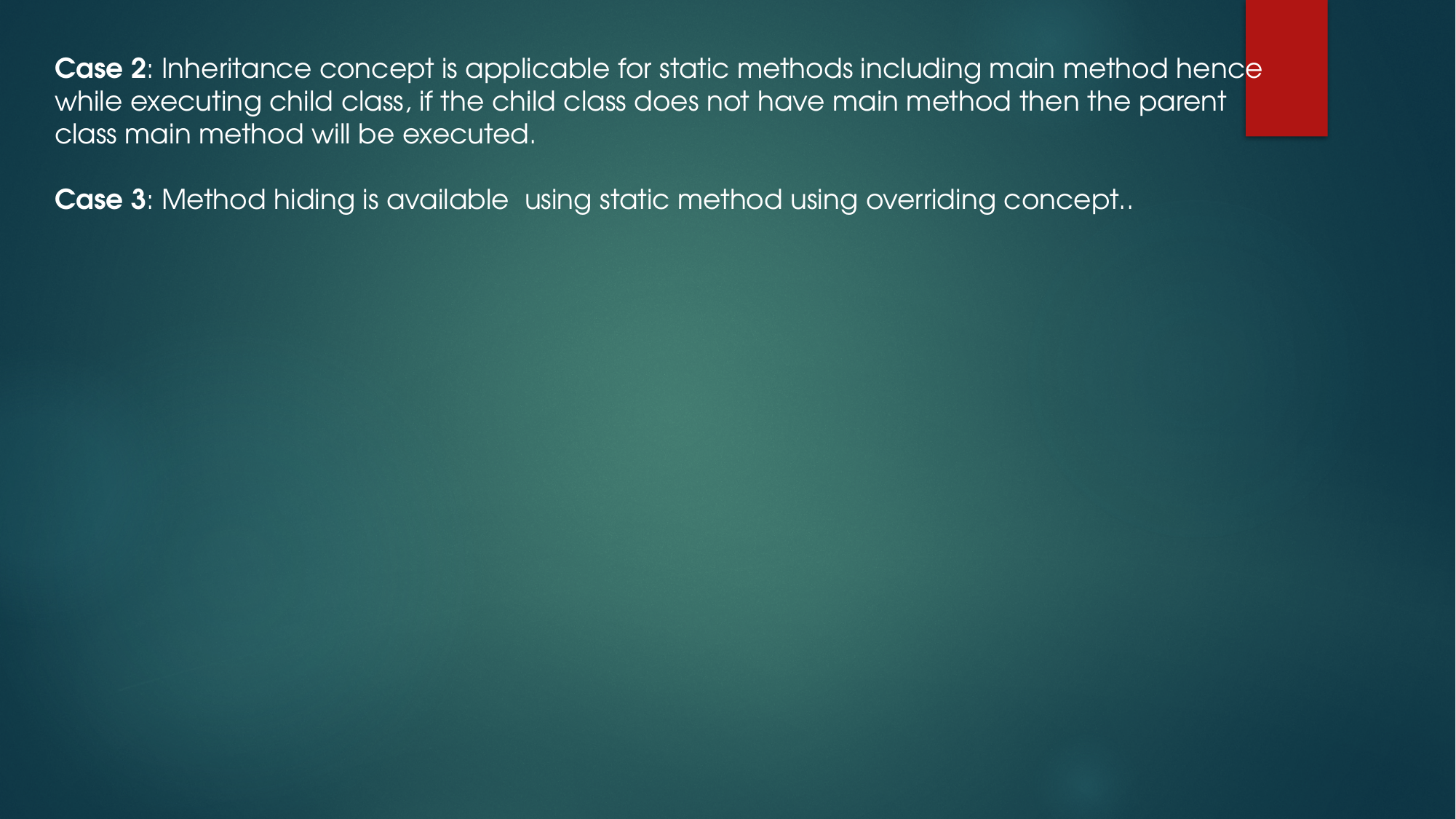

Case 2: Inheritance concept is applicable for static methods including main method hence while executing child class, if the child class does not have main method then the parent class main method will be executed.

Case 3: Method hiding is available  using static method using overriding concept..